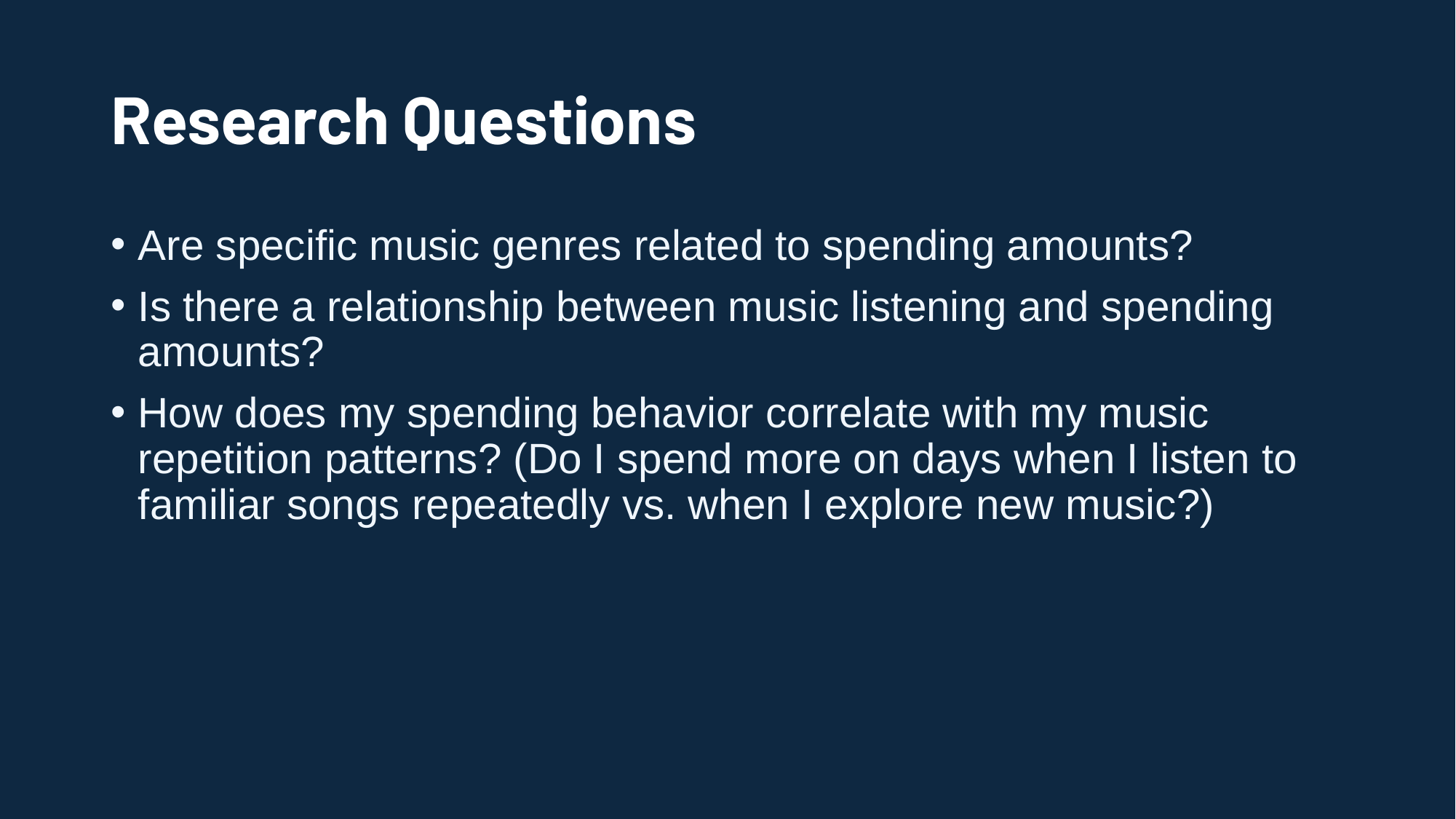

# Research Questions
Are specific music genres related to spending amounts?
Is there a relationship between music listening and spending amounts?
How does my spending behavior correlate with my music repetition patterns? (Do I spend more on days when I listen to familiar songs repeatedly vs. when I explore new music?)